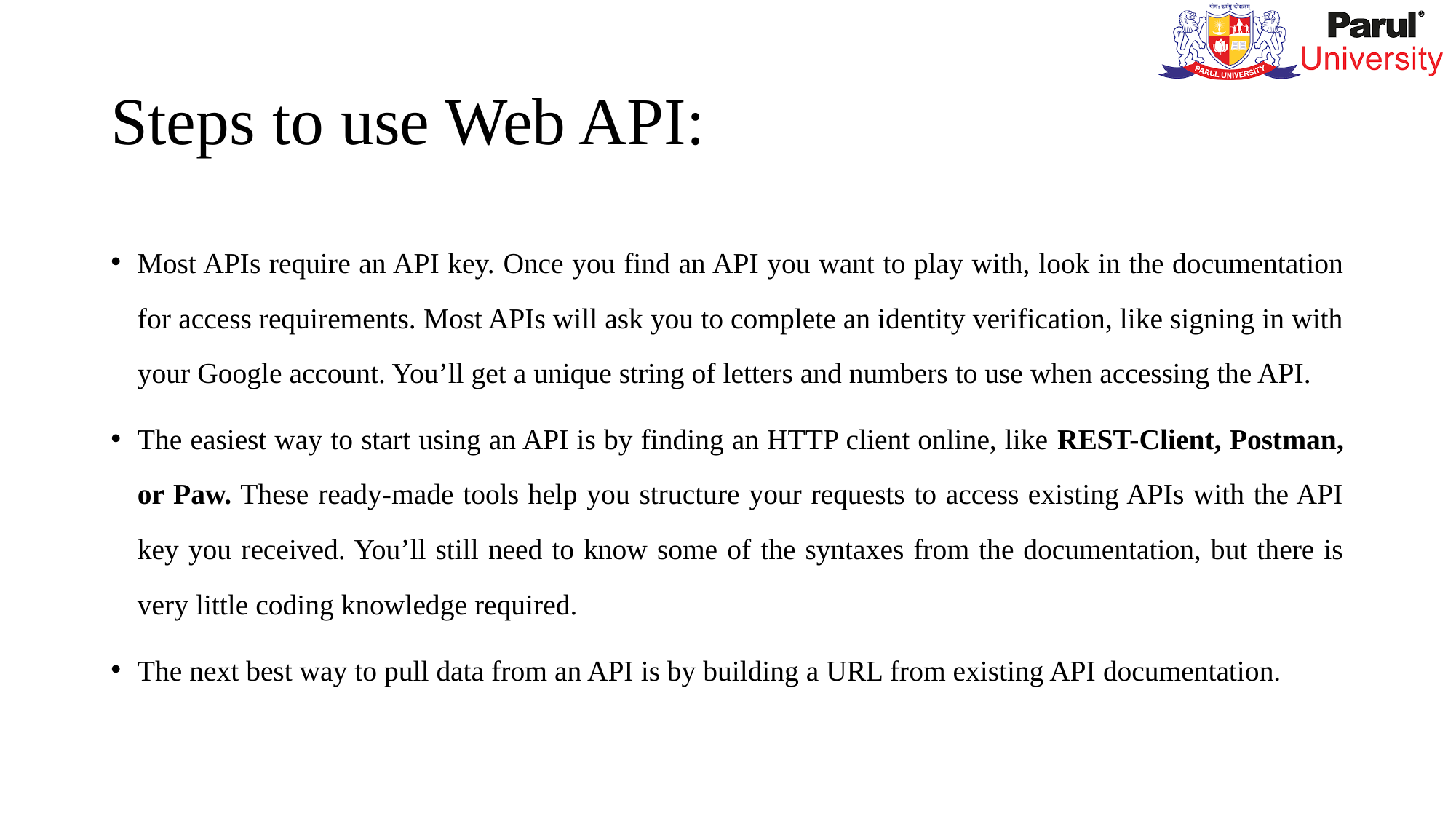

# Steps to use Web API:
Most APIs require an API key. Once you find an API you want to play with, look in the documentation for access requirements. Most APIs will ask you to complete an identity verification, like signing in with your Google account. You’ll get a unique string of letters and numbers to use when accessing the API.
The easiest way to start using an API is by finding an HTTP client online, like REST-Client, Postman, or Paw. These ready-made tools help you structure your requests to access existing APIs with the API key you received. You’ll still need to know some of the syntaxes from the documentation, but there is very little coding knowledge required.
The next best way to pull data from an API is by building a URL from existing API documentation.